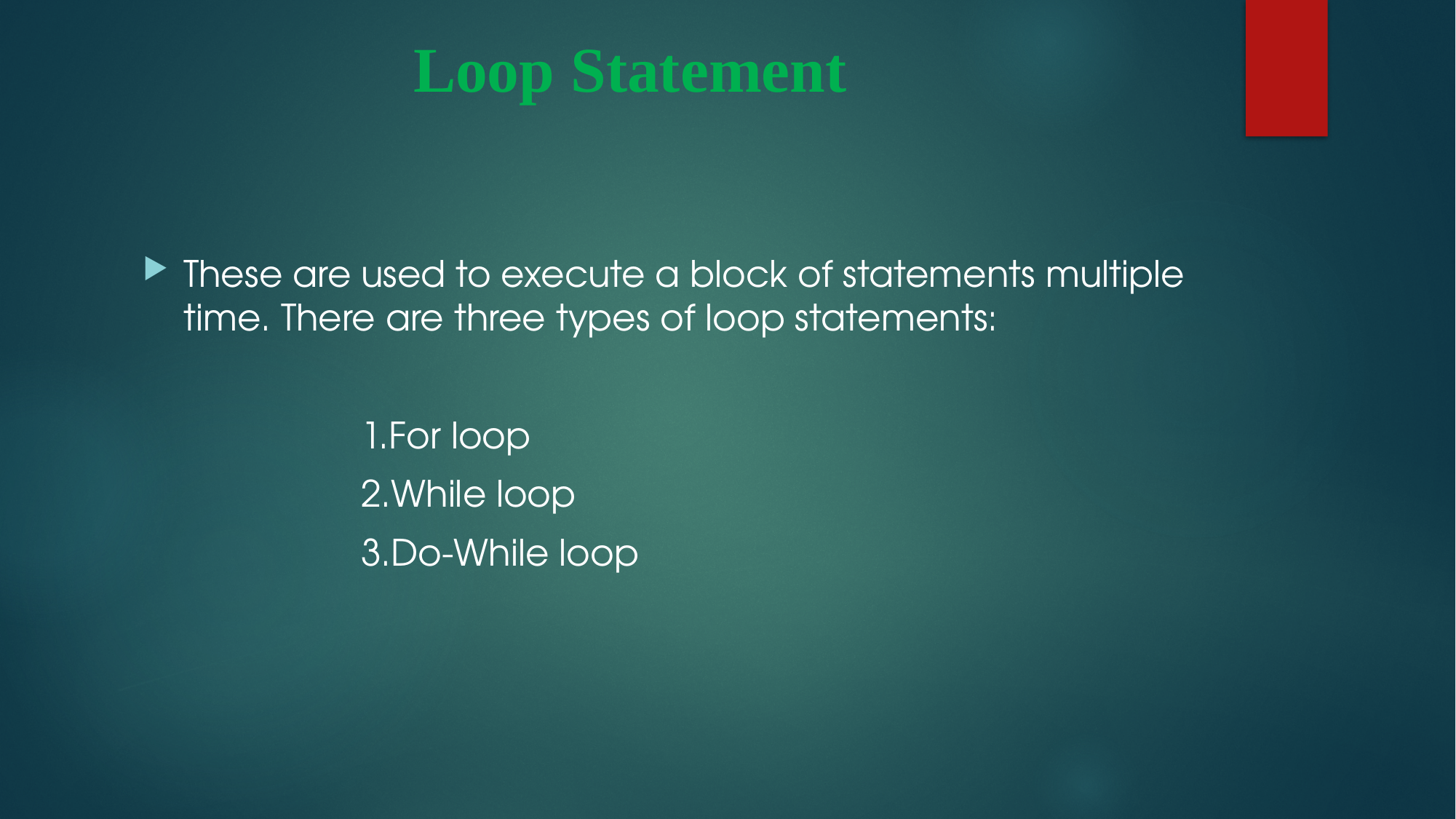

# Loop Statement
These are used to execute a block of statements multiple time. There are three types of loop statements:

		1.For loop
		2.While loop
		3.Do-While loop